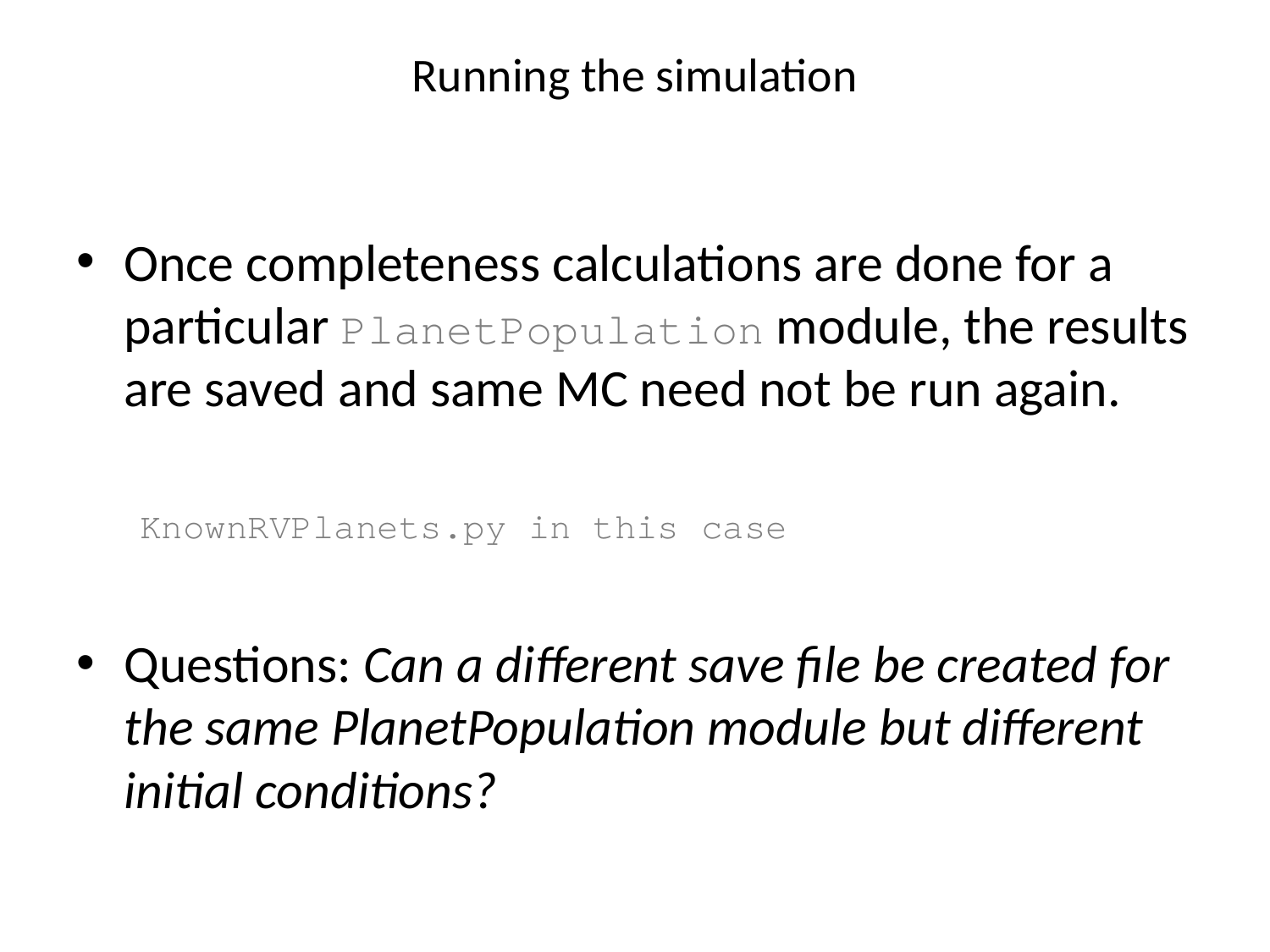

# Running the simulation
Once completeness calculations are done for a particular PlanetPopulation module, the results are saved and same MC need not be run again.

		KnownRVPlanets.py in this case

Questions: Can a different save file be created for the same PlanetPopulation module but different initial conditions?